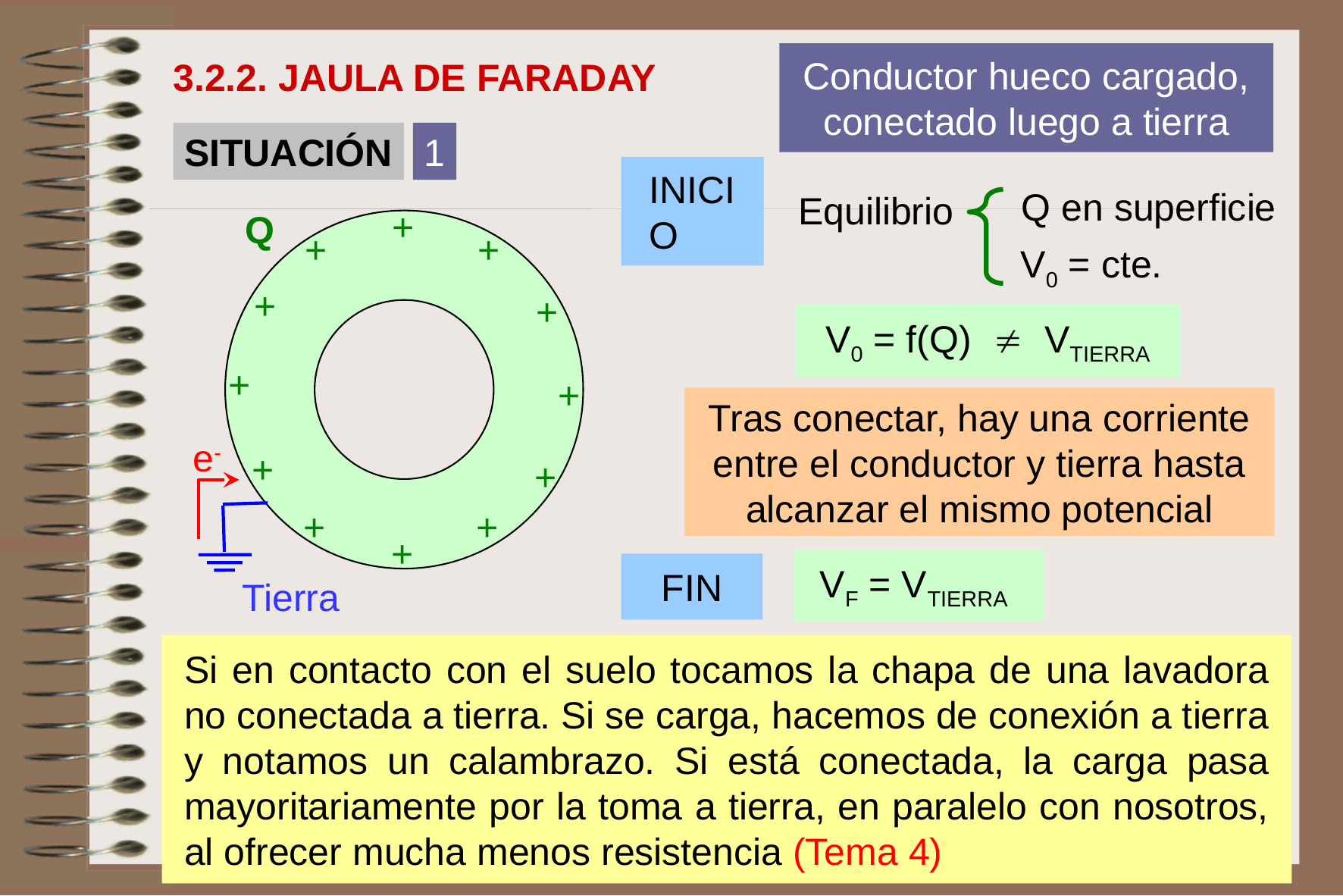

Conductor hueco cargado, conectado luego a tierra
3.2.2. JAULA DE FARADAY
SITUACIÓN
1
Q en superficie

V0 = cte.
INICIO
Equilibrio
+
+
+
+
+
+
+
+
+
+
+
+
Q

V0 = f(Q)  ≠  VTIERRA
Tras conectar, hay una corriente entre el conductor y tierra hasta alcanzar el mismo potencial
e-

Tierra

VF = VTIERRA
FIN
Si en contacto con el suelo tocamos la chapa de una lavadora no conectada a tierra. Si se carga, hacemos de conexión a tierra y notamos un calambrazo. Si está conectada, la carga pasa mayoritariamente por la toma a tierra, en paralelo con nosotros, al ofrecer mucha menos resistencia (Tema 4)